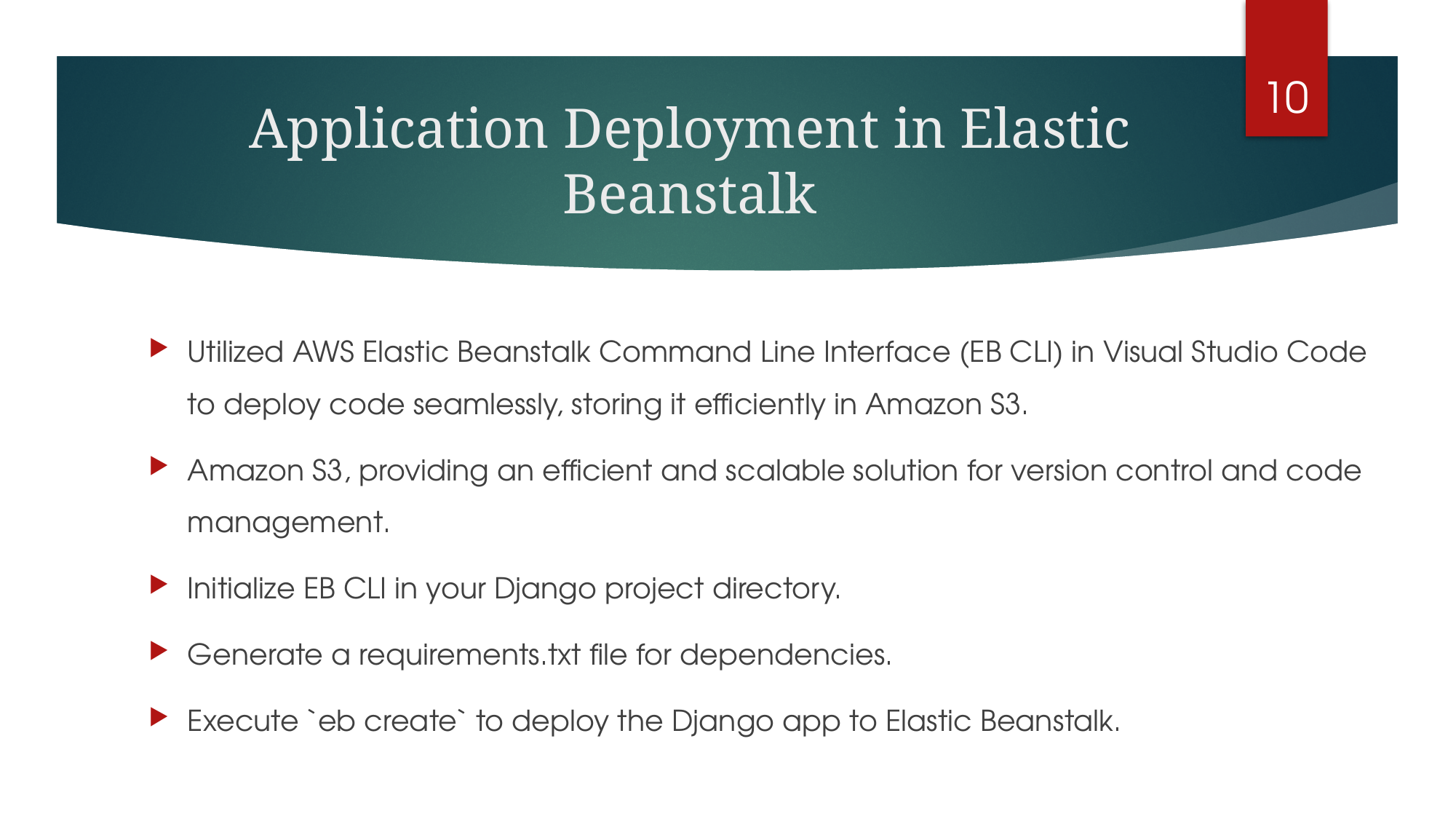

10
# Application Deployment in Elastic Beanstalk
Utilized AWS Elastic Beanstalk Command Line Interface (EB CLI) in Visual Studio Code to deploy code seamlessly, storing it efficiently in Amazon S3.
Amazon S3, providing an efficient and scalable solution for version control and code management.
Initialize EB CLI in your Django project directory.
Generate a requirements.txt file for dependencies.
Execute `eb create` to deploy the Django app to Elastic Beanstalk.